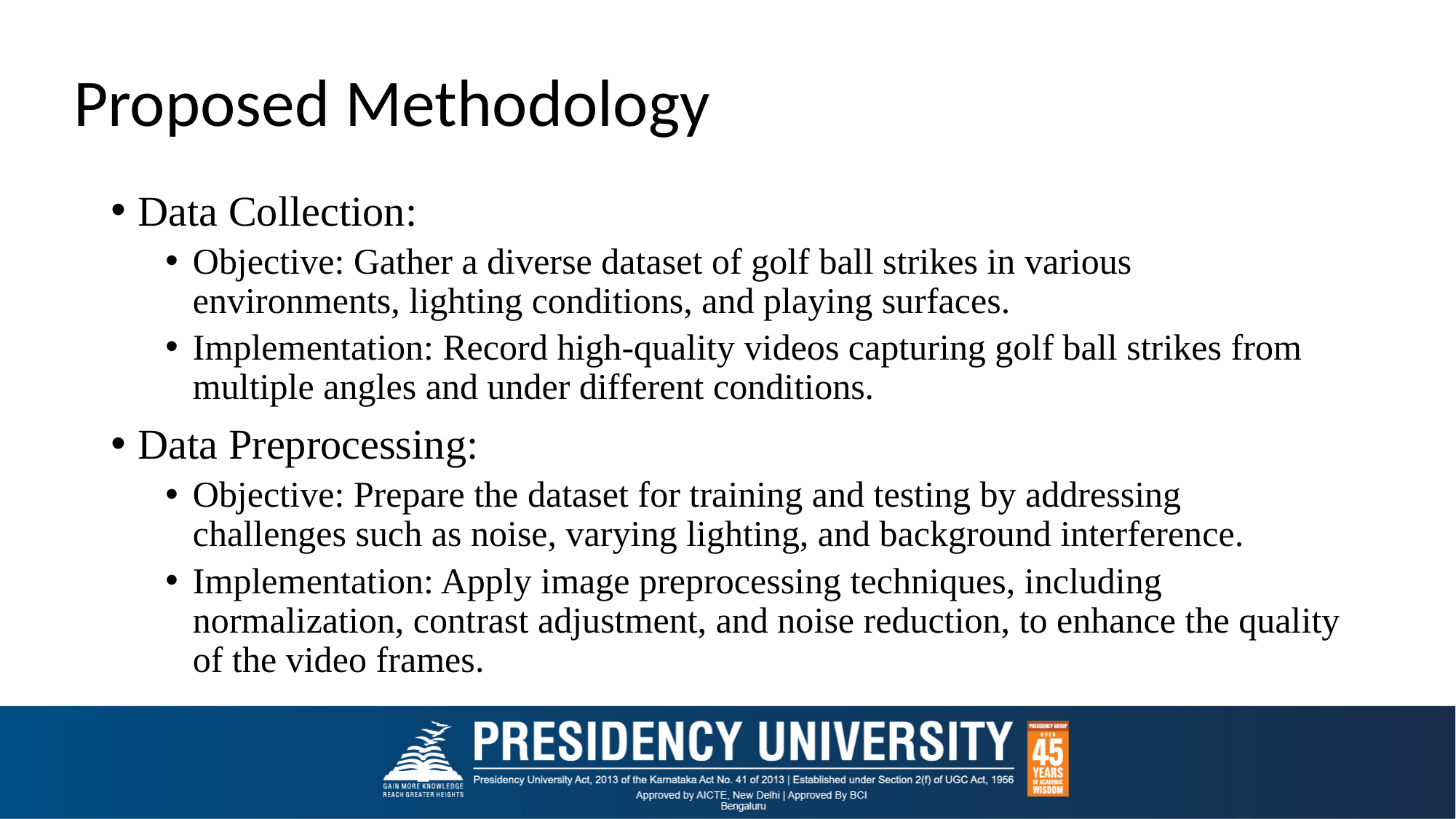

# Proposed Methodology
Data Collection:
Objective: Gather a diverse dataset of golf ball strikes in various environments, lighting conditions, and playing surfaces.
Implementation: Record high-quality videos capturing golf ball strikes from multiple angles and under different conditions.
Data Preprocessing:
Objective: Prepare the dataset for training and testing by addressing challenges such as noise, varying lighting, and background interference.
Implementation: Apply image preprocessing techniques, including normalization, contrast adjustment, and noise reduction, to enhance the quality of the video frames.